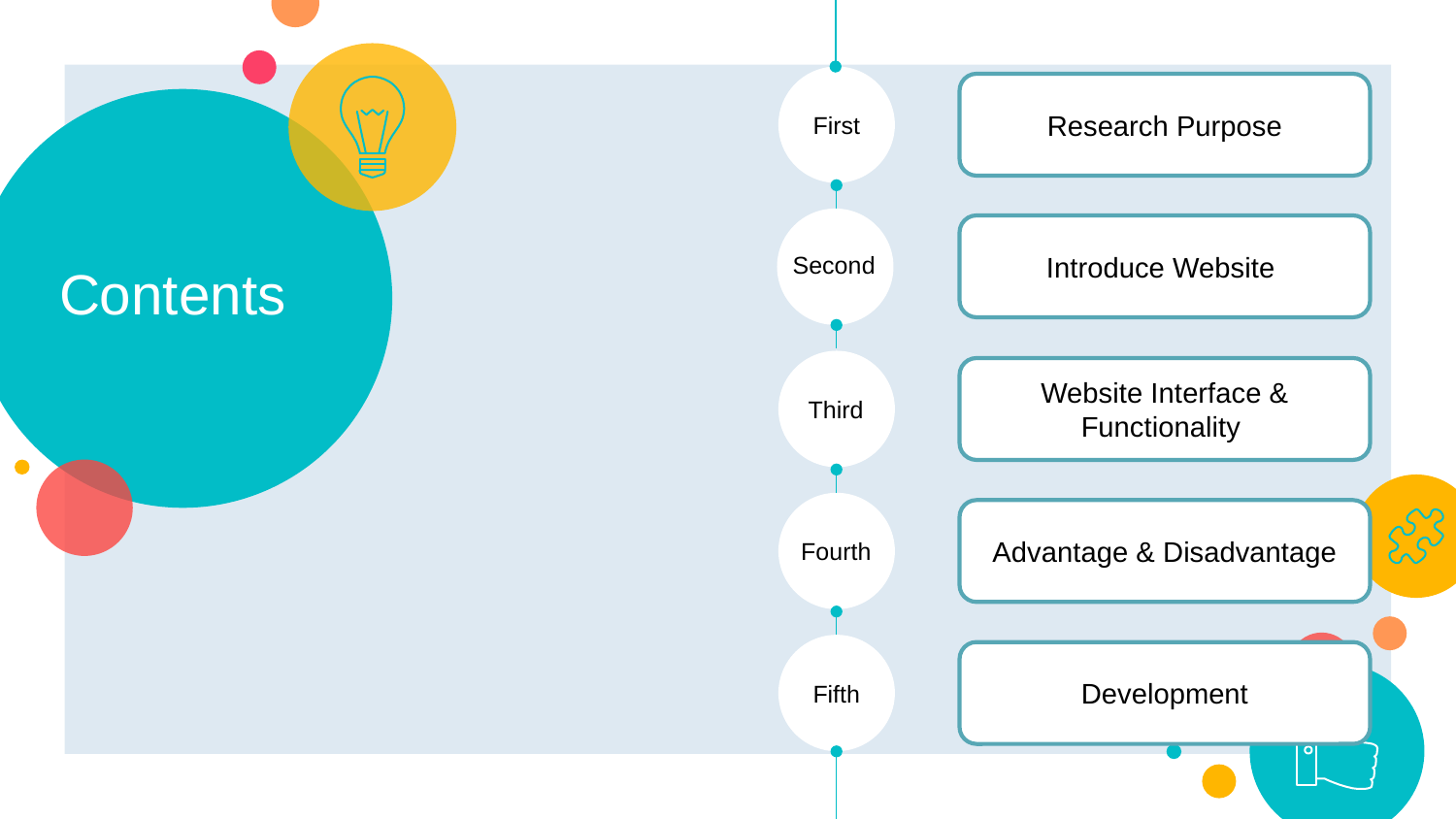

First
3
Research Purpose
# Contents

Introduce Website
Second

Website Interface & Functionality
Third

Advantage & Disadvantage
Fourth
Fifth
Development